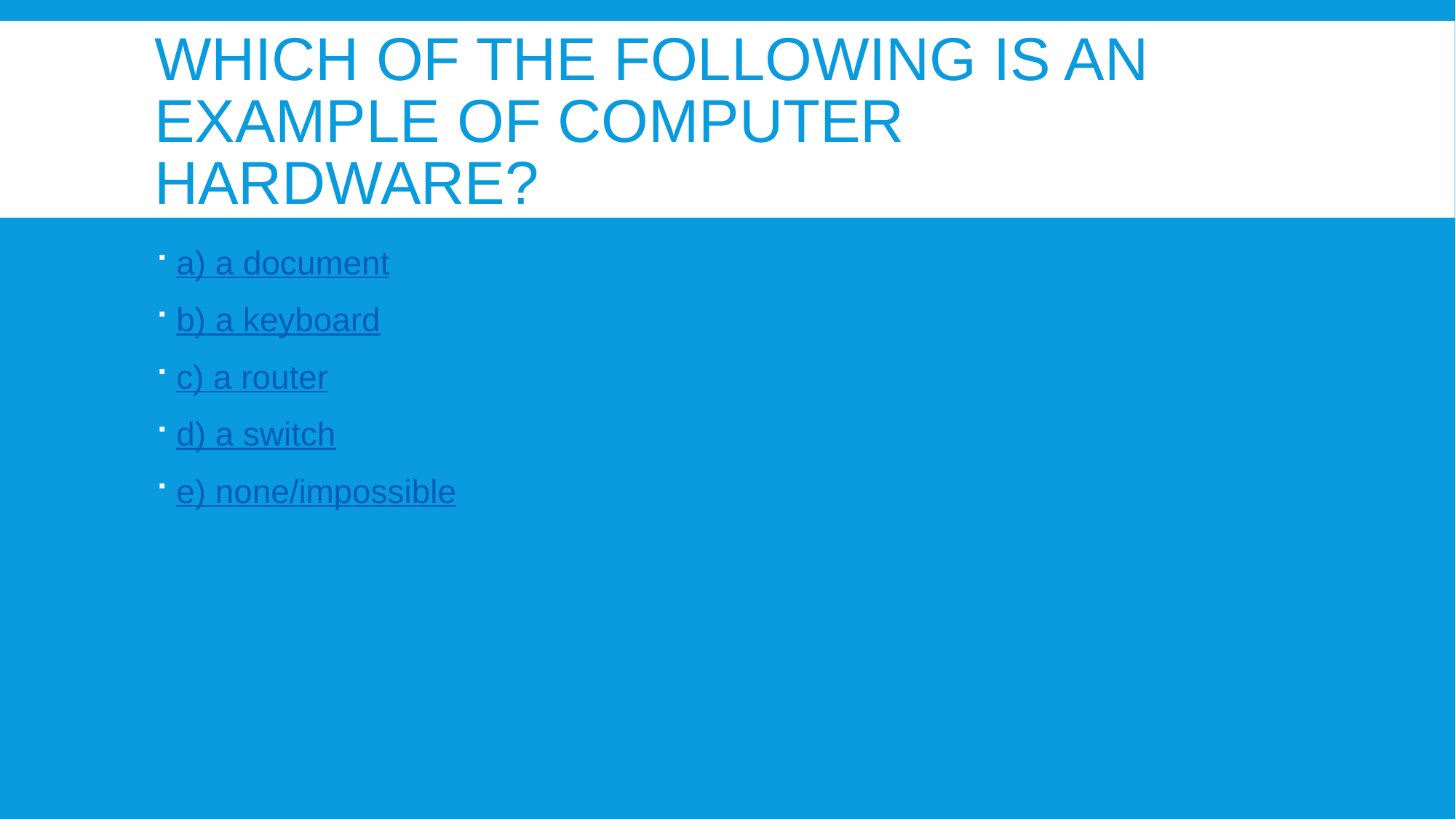

# Which of the following is an example of computer hardware?
a) a document
b) a keyboard
c) a router
d) a switch
e) none/impossible